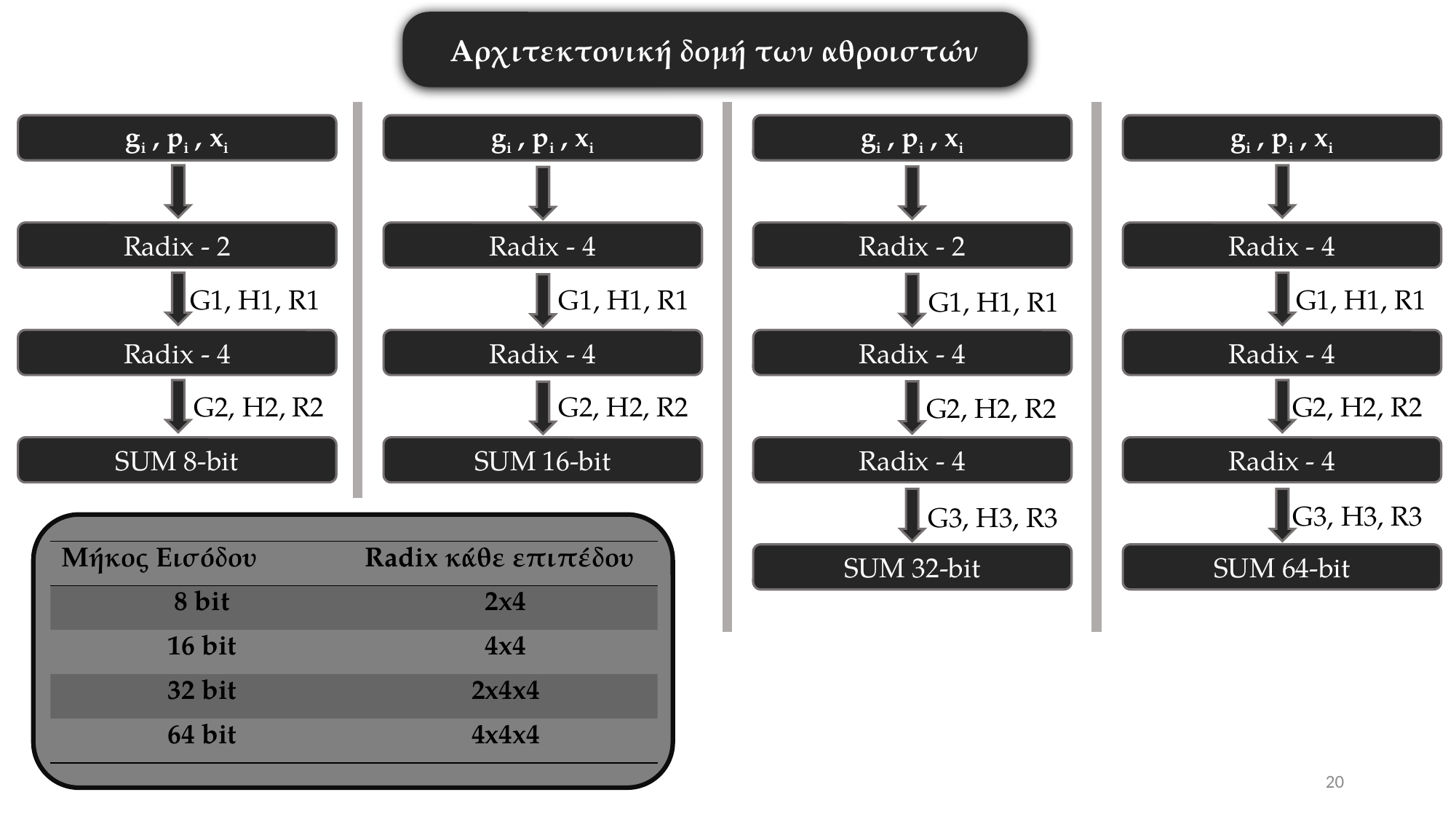

Αρχιτεκτονική δομή των αθροιστών

gi , pi , xi
gi , pi , xi
gi , pi , xi
gi , pi , xi

Radix - 2
Radix - 4
Radix - 2
Radix - 4

G1, H1, R1
G1, H1, R1
G1, H1, R1
G1, H1, R1
Radix - 4
Radix - 4
Radix - 4
Radix - 4

G2, H2, R2
G2, H2, R2
G2, H2, R2
G2, H2, R2
SUM 8-bit
SUM 16-bit
Radix - 4
Radix - 4

G3, H3, R3
G3, H3, R3

| Μήκος Εισόδου | Radix κάθε επιπέδου |
| --- | --- |
| 8 bit | 2x4 |
| 16 bit | 4x4 |
| 32 bit | 2x4x4 |
| 64 bit | 4x4x4 |
SUM 64-bit
SUM 32-bit
20